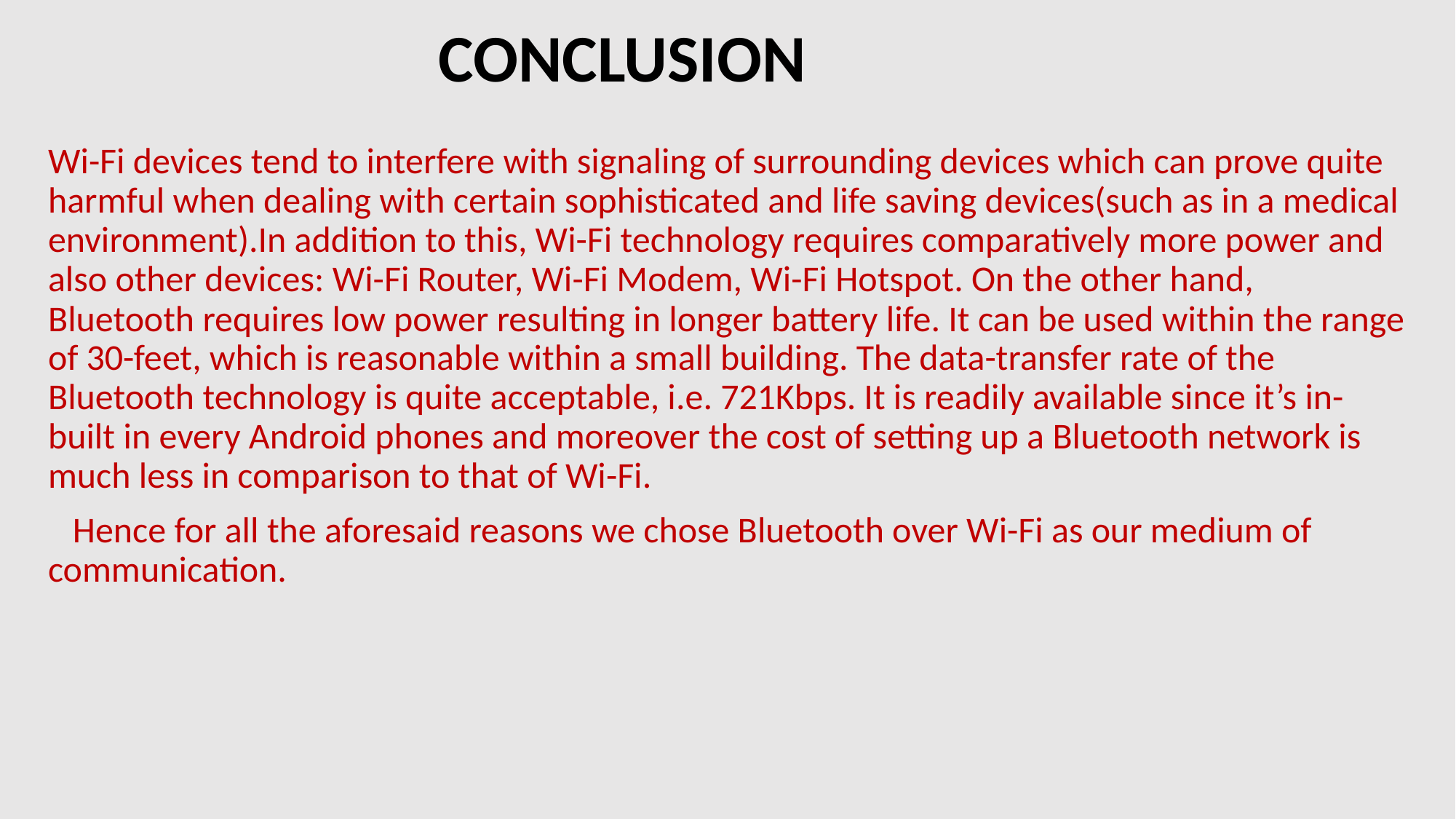

# CONCLUSION
Wi-Fi devices tend to interfere with signaling of surrounding devices which can prove quite harmful when dealing with certain sophisticated and life saving devices(such as in a medical environment).In addition to this, Wi-Fi technology requires comparatively more power and also other devices: Wi-Fi Router, Wi-Fi Modem, Wi-Fi Hotspot. On the other hand, Bluetooth requires low power resulting in longer battery life. It can be used within the range of 30-feet, which is reasonable within a small building. The data-transfer rate of the Bluetooth technology is quite acceptable, i.e. 721Kbps. It is readily available since it’s in-built in every Android phones and moreover the cost of setting up a Bluetooth network is much less in comparison to that of Wi-Fi.
   Hence for all the aforesaid reasons we chose Bluetooth over Wi-Fi as our medium of communication.